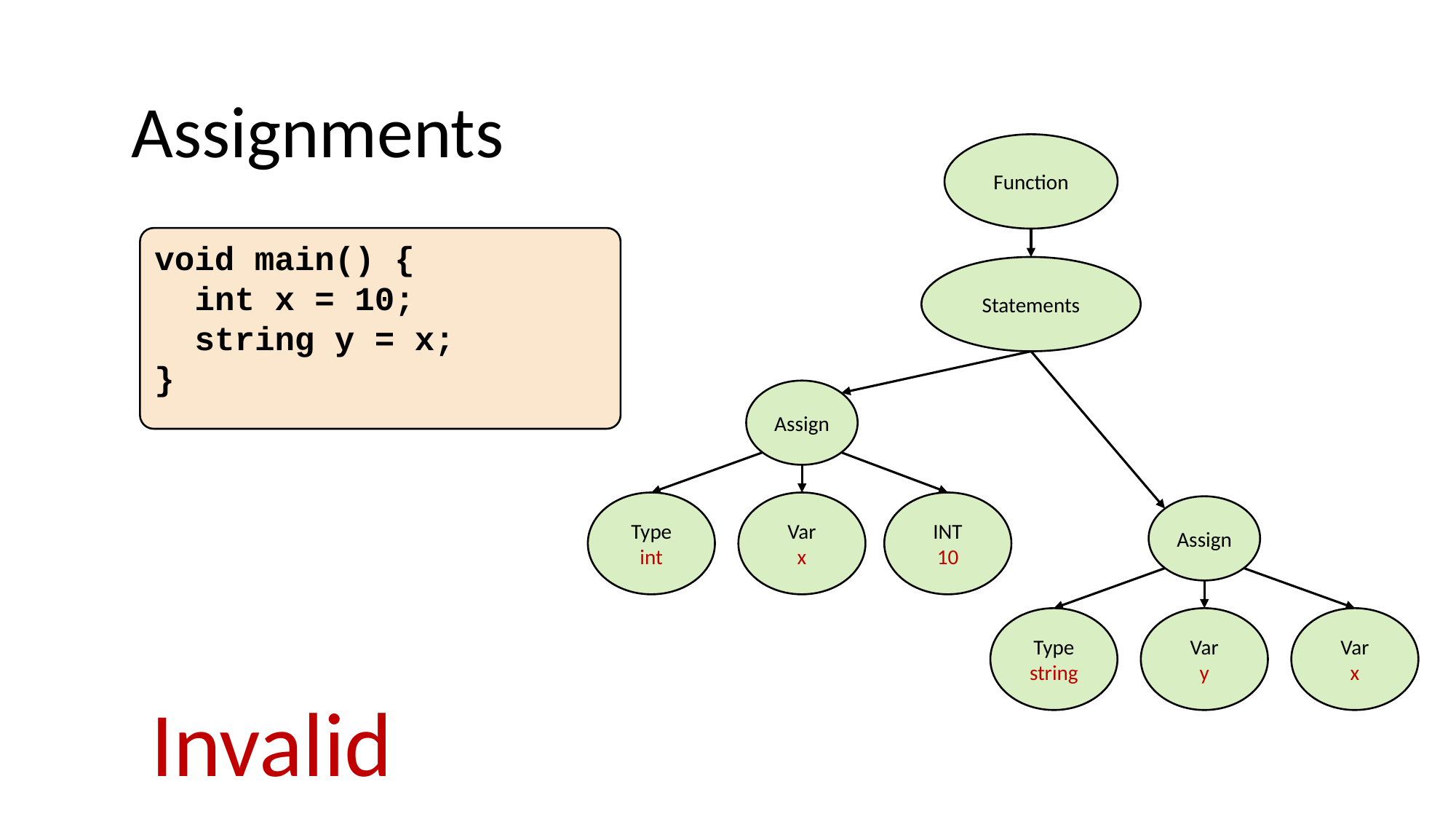

Assignments
Function
void main() {
  int x = 10;
  string y = x;
}
Statements
Assign
Type
int
Var
x
INT
10
Assign
Var
x
Type
string
Var
y
Invalid